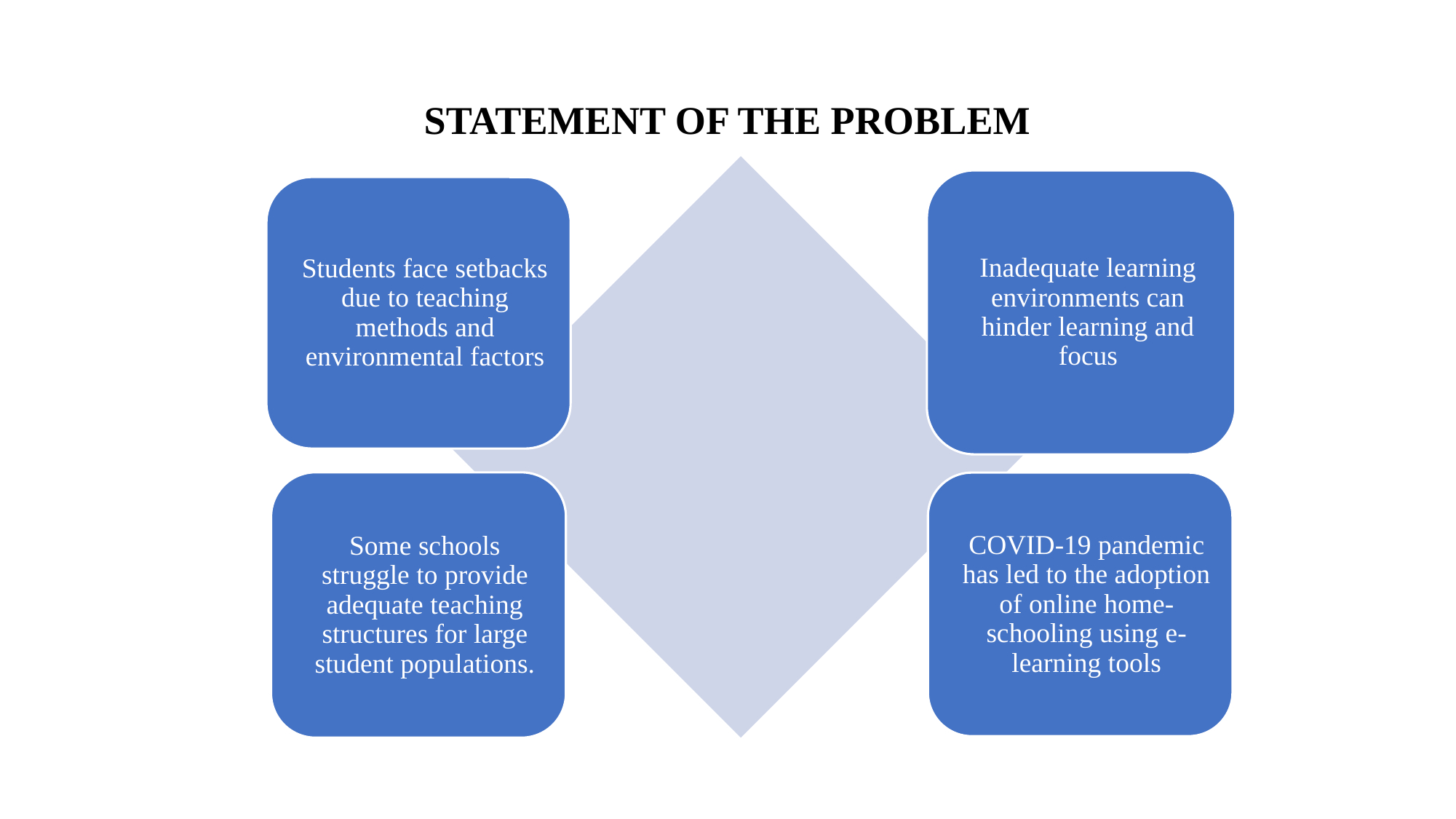

# STATEMENT OF THE PROBLEM
Students face setbacks due to teaching methods and environmental factors
Inadequate learning environments can hinder learning and focus
Some schools struggle to provide adequate teaching structures for large student populations.
COVID-19 pandemic has led to the adoption of online home-schooling using e-learning tools